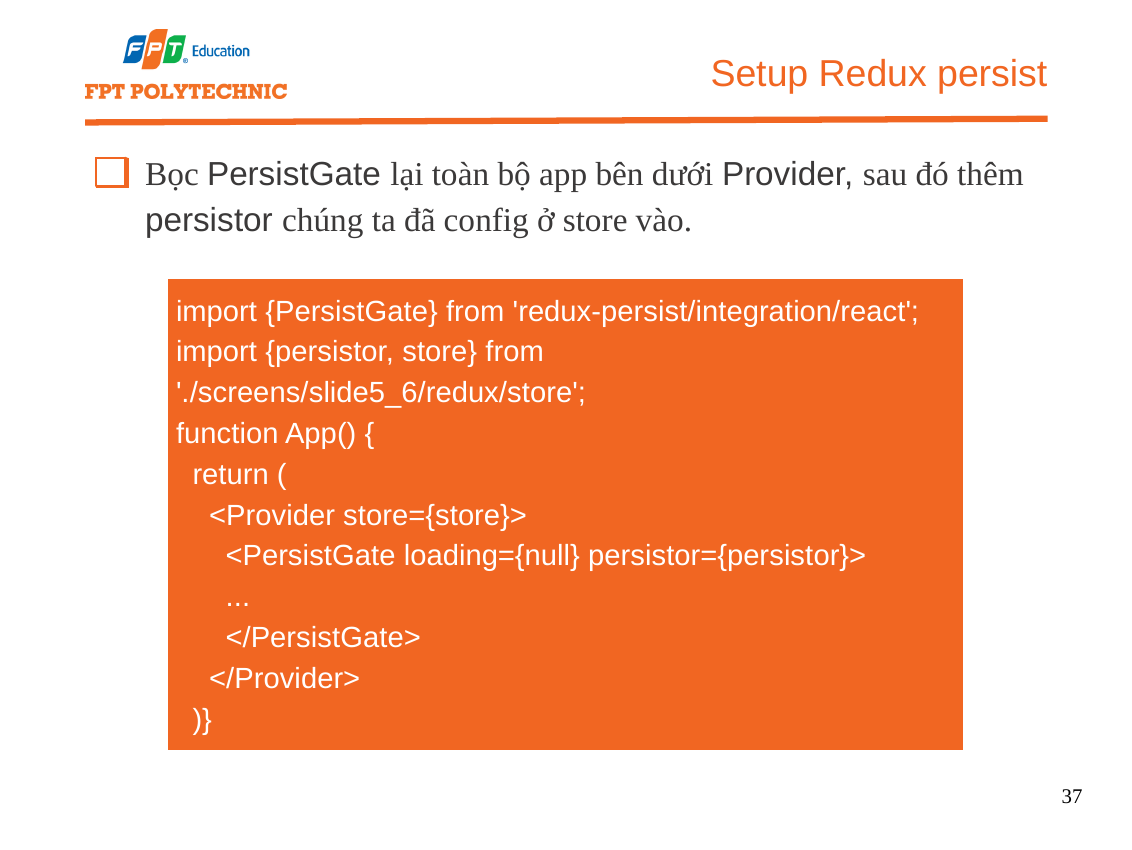

Setup Redux persist

Bọc PersistGate lại toàn bộ app bên dưới Provider, sau đó thêm persistor chúng ta đã config ở store vào.

import {PersistGate} from 'redux-persist/integration/react';
import {persistor, store} from './screens/slide5_6/redux/store';
function App() {
  return (
    <Provider store={store}>
      <PersistGate loading={null} persistor={persistor}>
      ...
      </PersistGate>
    </Provider>
  )}
37